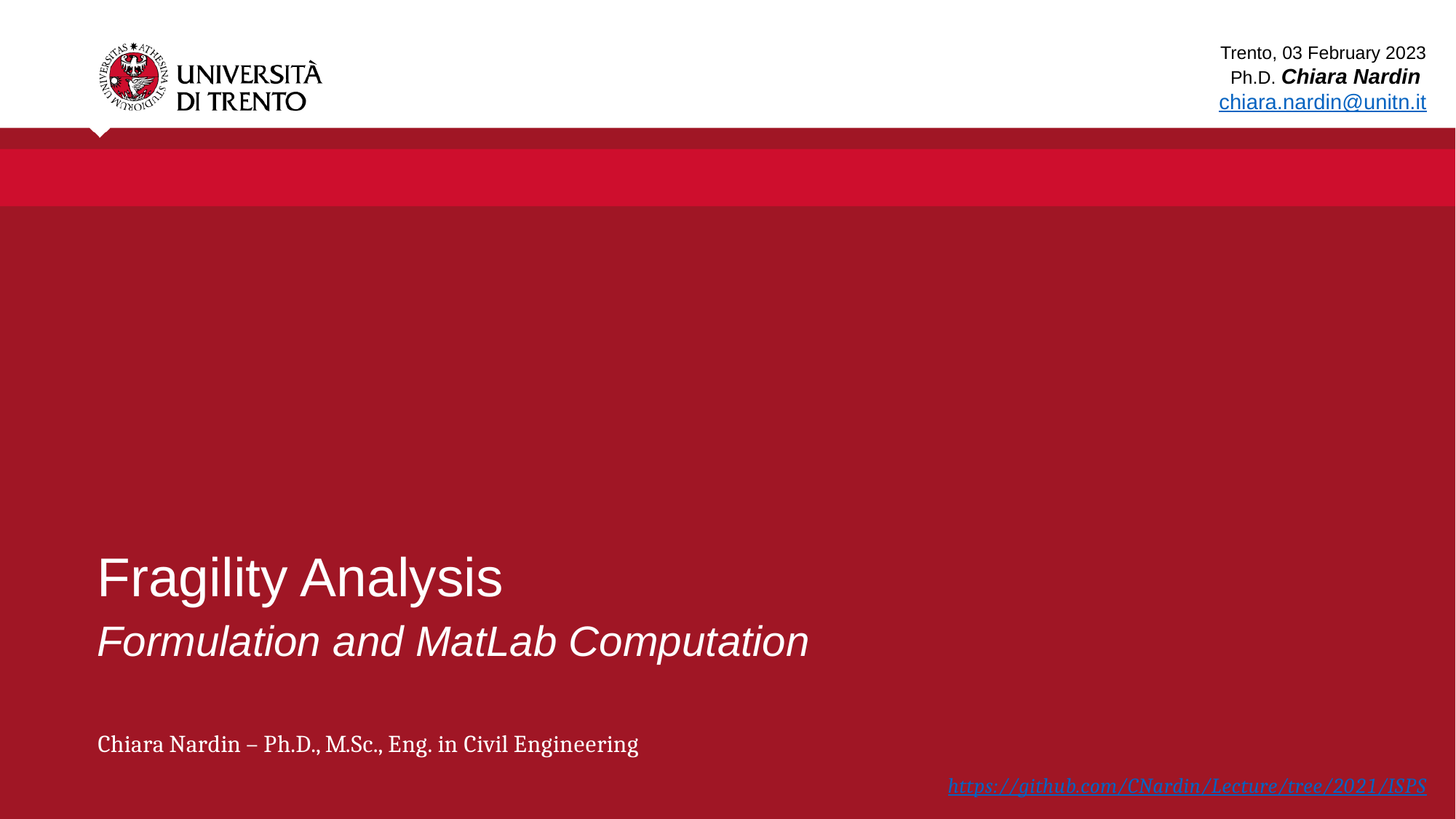

Trento, 03 February 2023
Ph.D. Chiara Nardin
chiara.nardin@unitn.it
Fragility Analysis
Formulation and MatLab Computation

Chiara Nardin – Ph.D., M.Sc., Eng. in Civil Engineering
https://github.com/CNardin/Lecture/tree/2021/ISPS